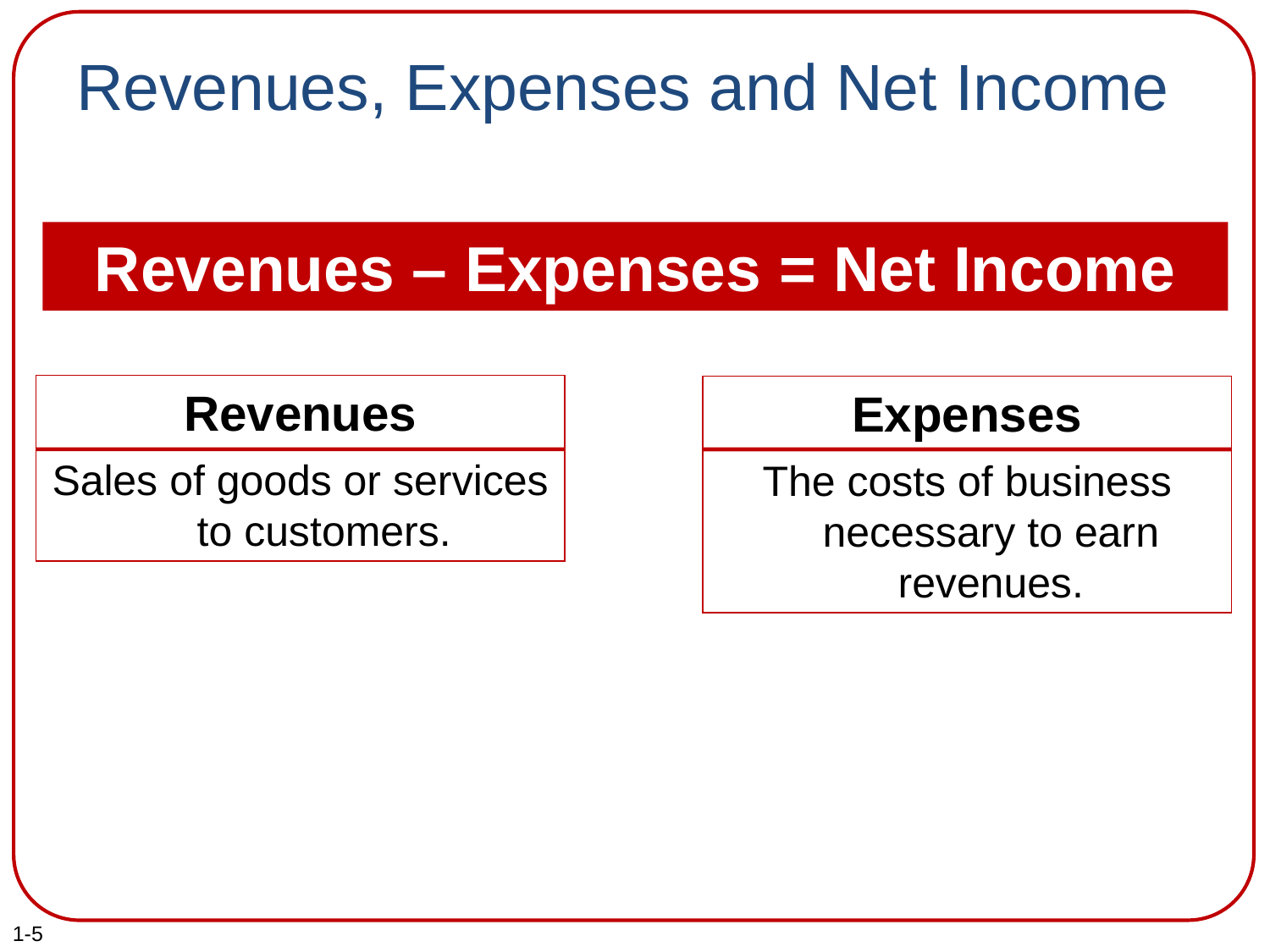

# Revenues, Expenses and Net Income
Revenues – Expenses = Net Income
Revenues
Sales of goods or services to customers.

Expenses
The costs of business necessary to earn revenues.

1-5